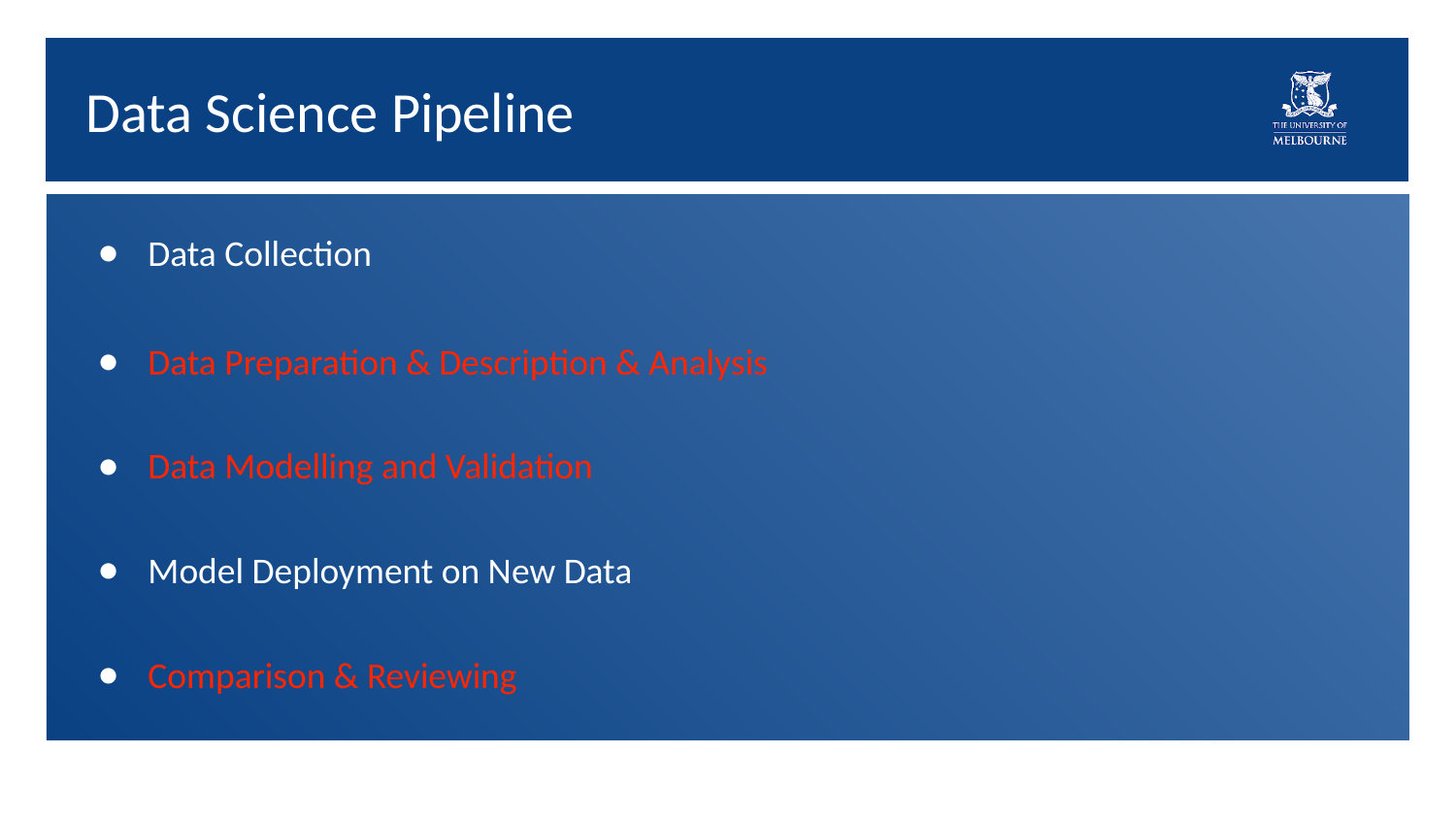

# Data Science Pipeline
Data Collection

Data Preparation & Description & Analysis
Data Modelling and Validation
Model Deployment on New Data
Comparison & Reviewing